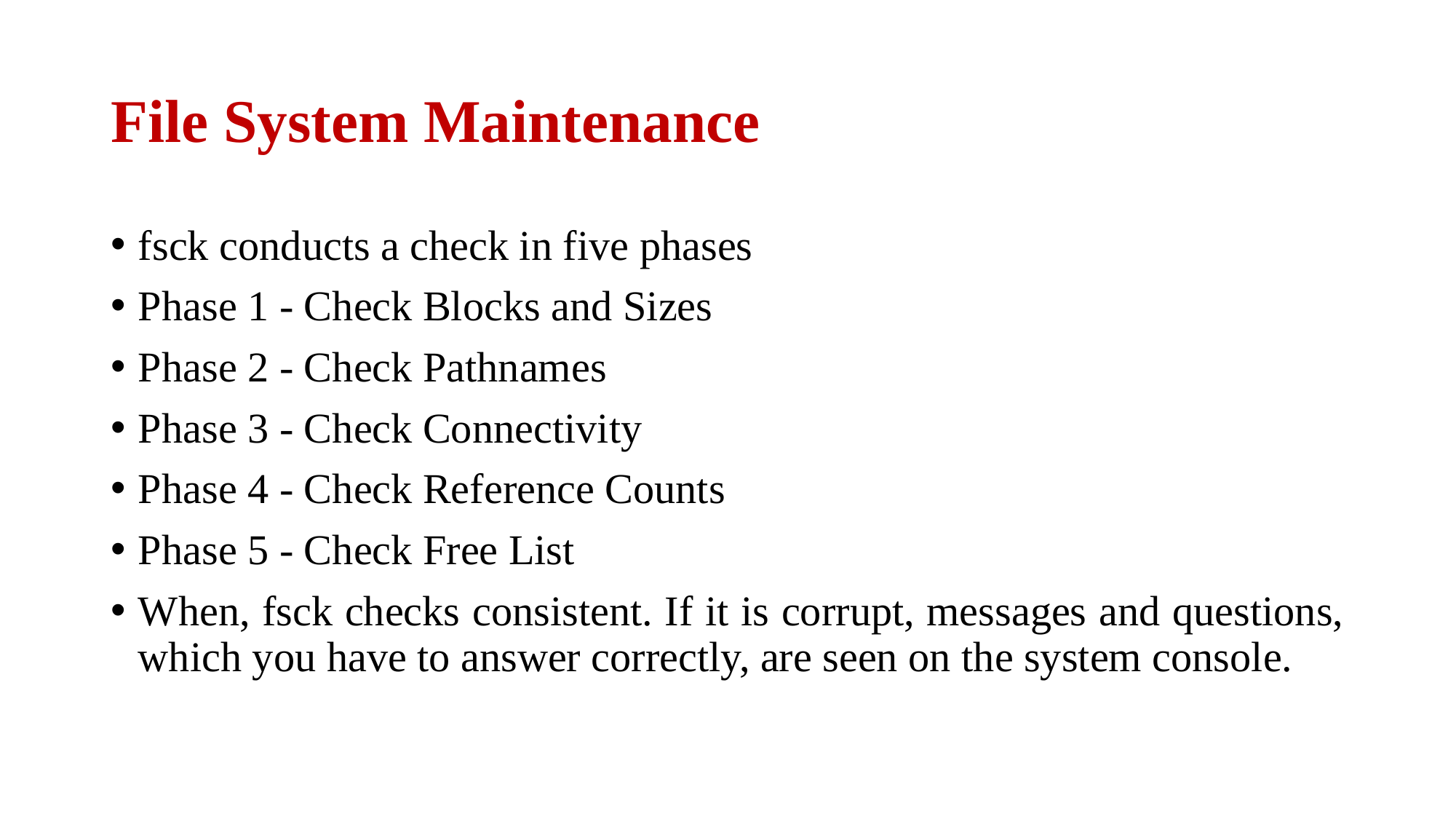

# File System Maintenance
fsck conducts a check in five phases
Phase 1 - Check Blocks and Sizes
Phase 2 - Check Pathnames
Phase 3 - Check Connectivity
Phase 4 - Check Reference Counts
Phase 5 - Check Free List
When, fsck checks consistent. If it is corrupt, messages and questions, which you have to answer correctly, are seen on the system console.